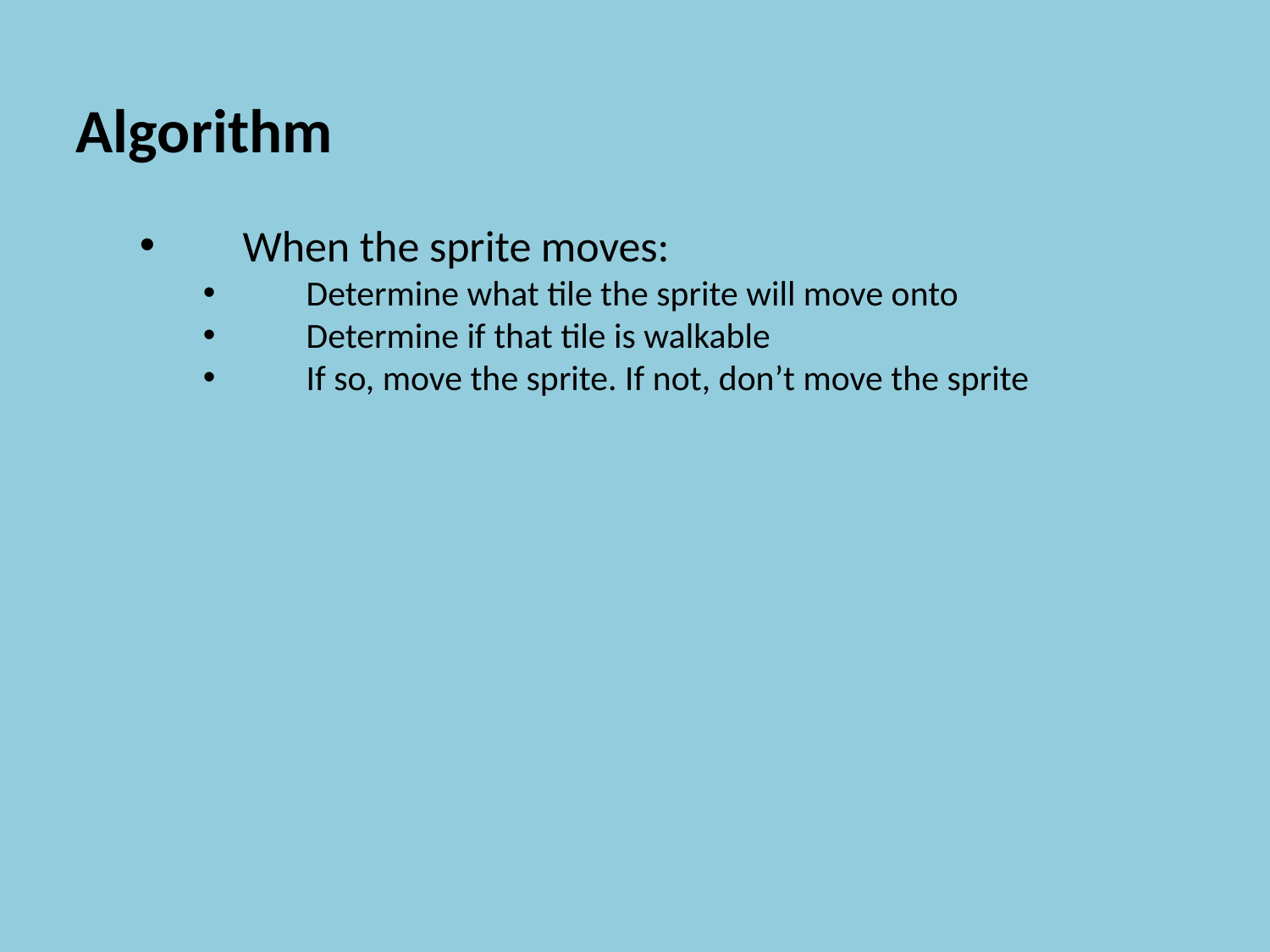

Algorithm

When the sprite moves:
Determine what tile the sprite will move onto
Determine if that tile is walkable
If so, move the sprite. If not, don’t move the sprite